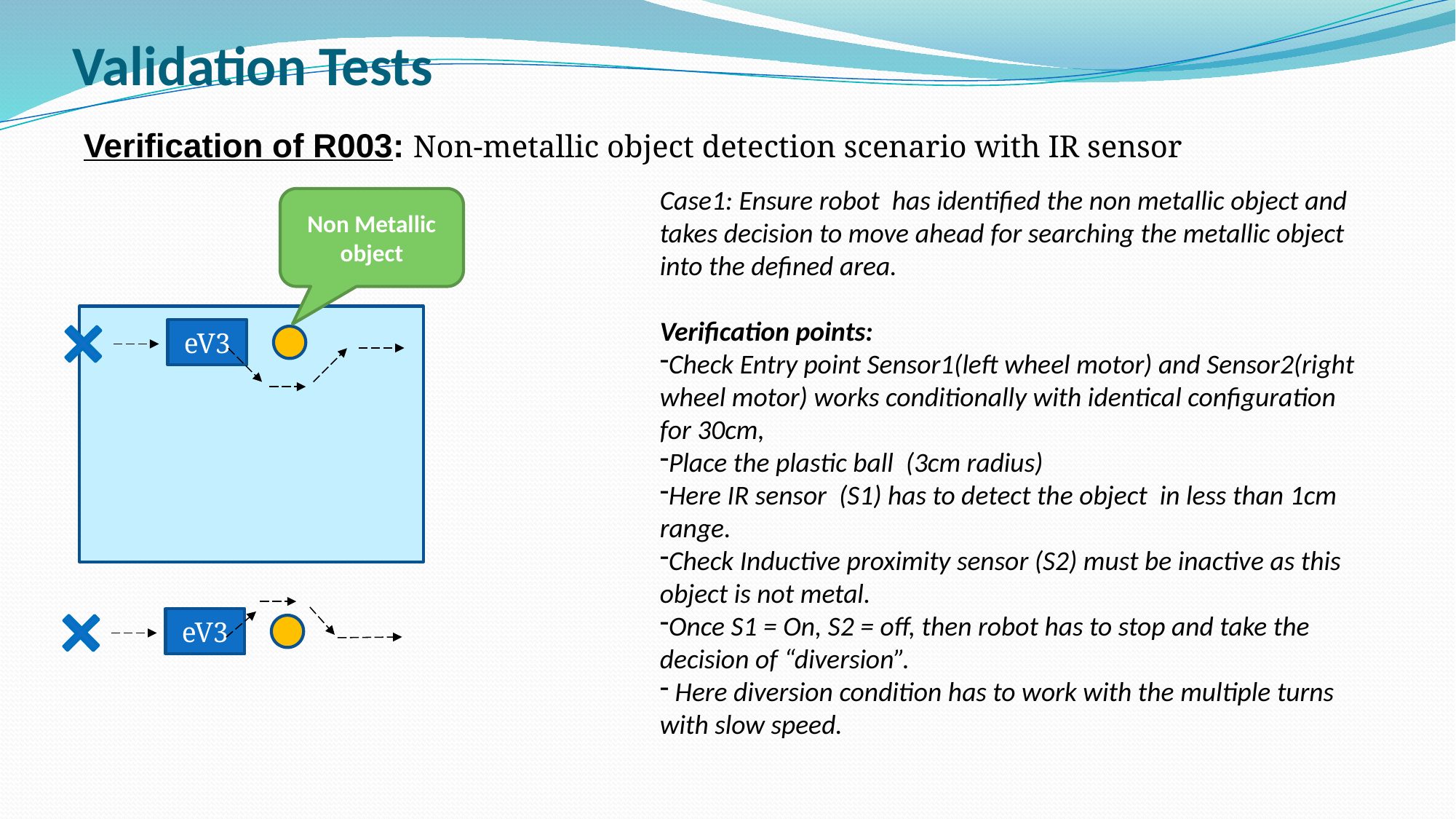

# Validation Tests
Verification of R003: Non-metallic object detection scenario with IR sensor

Case1: Ensure robot  has identified the non metallic object and takes decision to move ahead for searching the metallic object into the defined area.

Verification points:
Check Entry point Sensor1(left wheel motor) and Sensor2(right wheel motor) works conditionally with identical configuration for 30cm,
Place the plastic ball  (3cm radius)
Here IR sensor  (S1) has to detect the object  in less than 1cm range.
Check Inductive proximity sensor (S2) must be inactive as this object is not metal.
Once S1 = On, S2 = off, then robot has to stop and take the decision of “diversion”.
 Here diversion condition has to work with the multiple turns with slow speed.
Non Metallic object

eV3

eV3